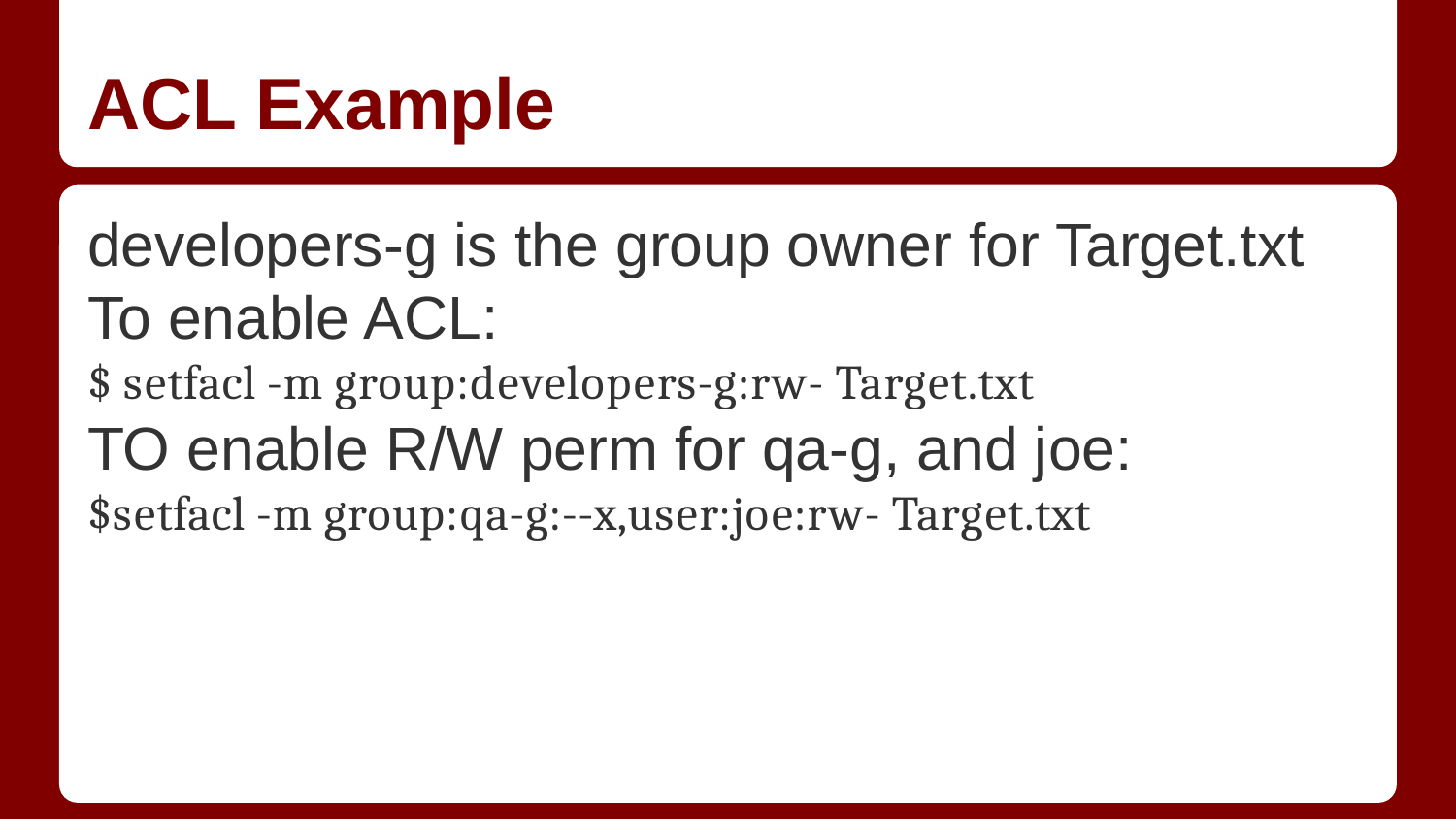

# ACL Example
developers-g is the group owner for Target.txt
To enable ACL:
$ setfacl -m group:developers-g:rw- Target.txt
TO enable R/W perm for qa-g, and joe:
$setfacl -m group:qa-g:--x,user:joe:rw- Target.txt